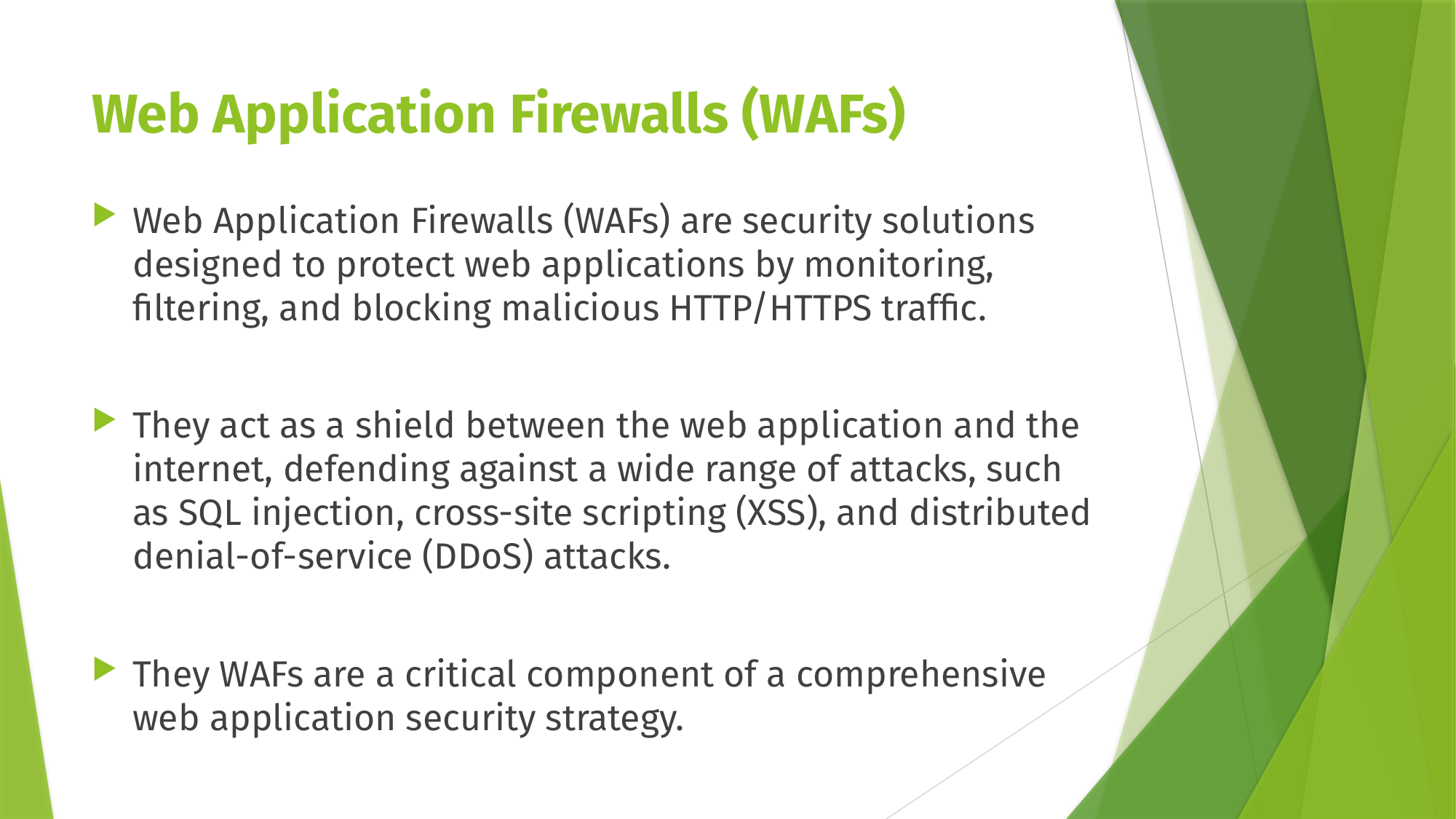

# Web Application Firewalls (WAFs)
Web Application Firewalls (WAFs) are security solutions designed to protect web applications by monitoring, filtering, and blocking malicious HTTP/HTTPS traffic.

They act as a shield between the web application and the internet, defending against a wide range of attacks, such as SQL injection, cross-site scripting (XSS), and distributed denial-of-service (DDoS) attacks.

They WAFs are a critical component of a comprehensive web application security strategy.